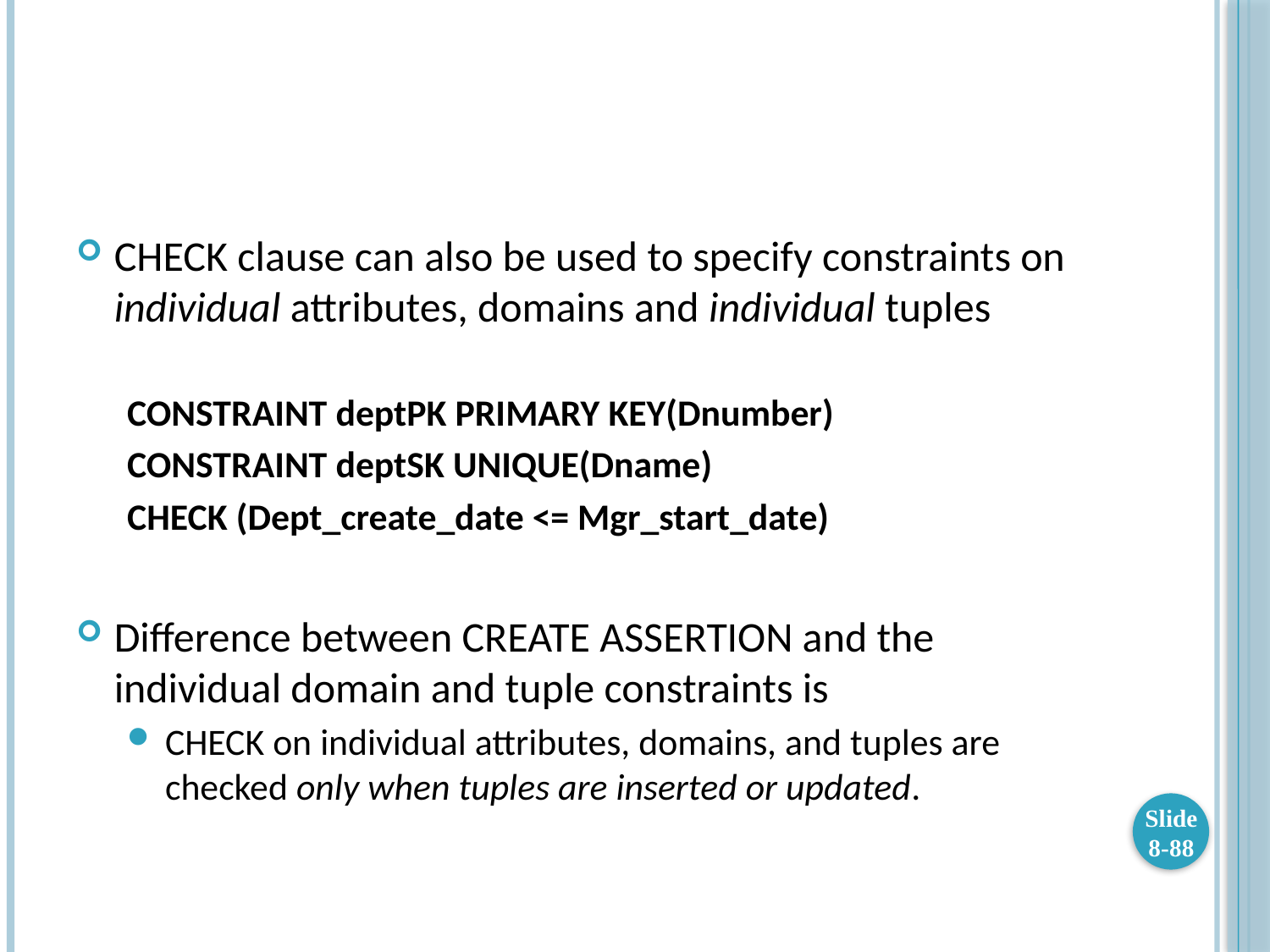

#
CHECK clause can also be used to specify constraints on individual attributes, domains and individual tuples

CONSTRAINT deptPK PRIMARY KEY(Dnumber)
CONSTRAINT deptSK UNIQUE(Dname)
CHECK (Dept_create_date <= Mgr_start_date)

Difference between CREATE ASSERTION and the individual domain and tuple constraints is
CHECK on individual attributes, domains, and tuples are checked only when tuples are inserted or updated.
Slide 8-88